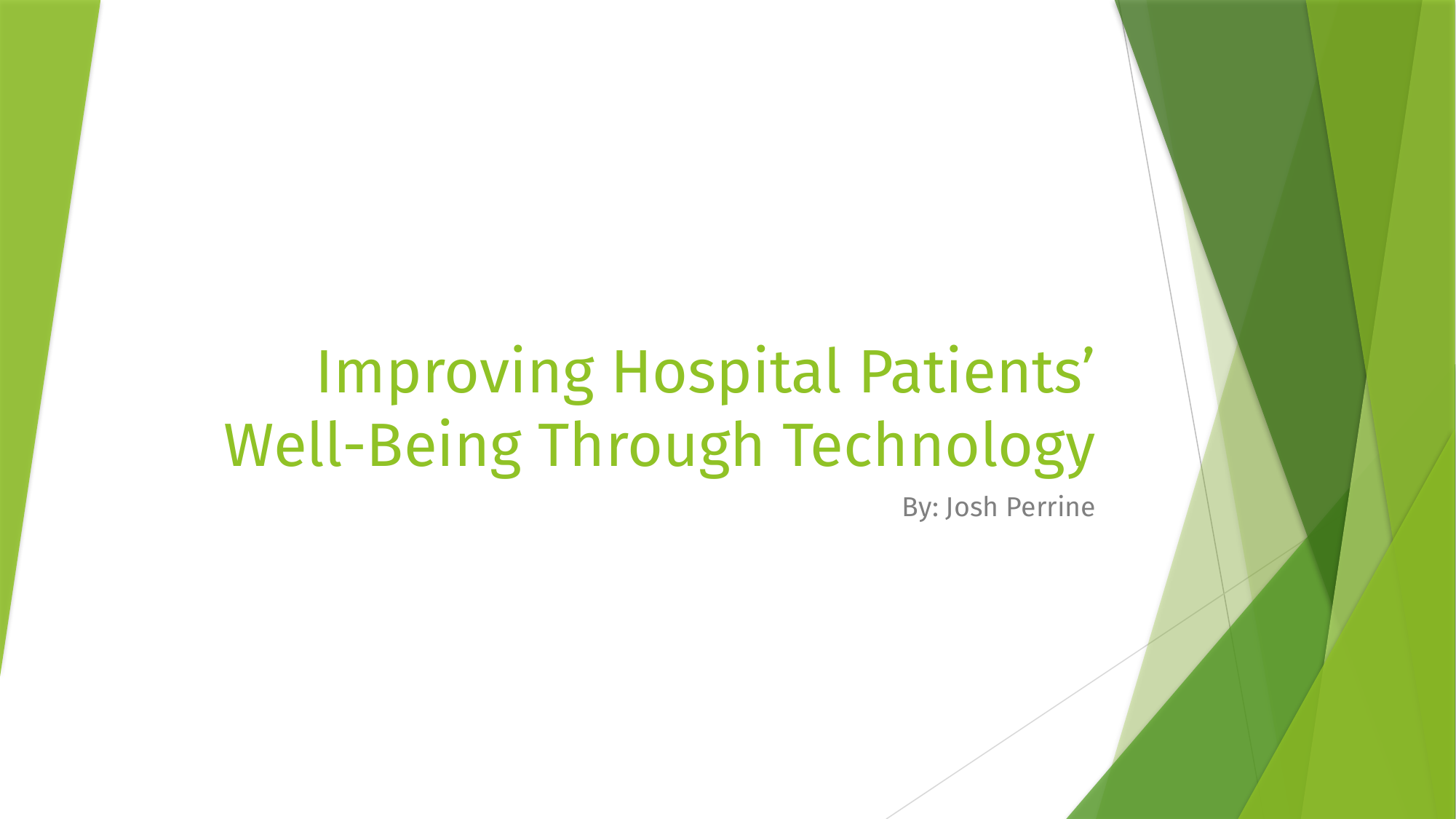

# Improving Hospital Patients’ Well-Being Through Technology
By: Josh Perrine